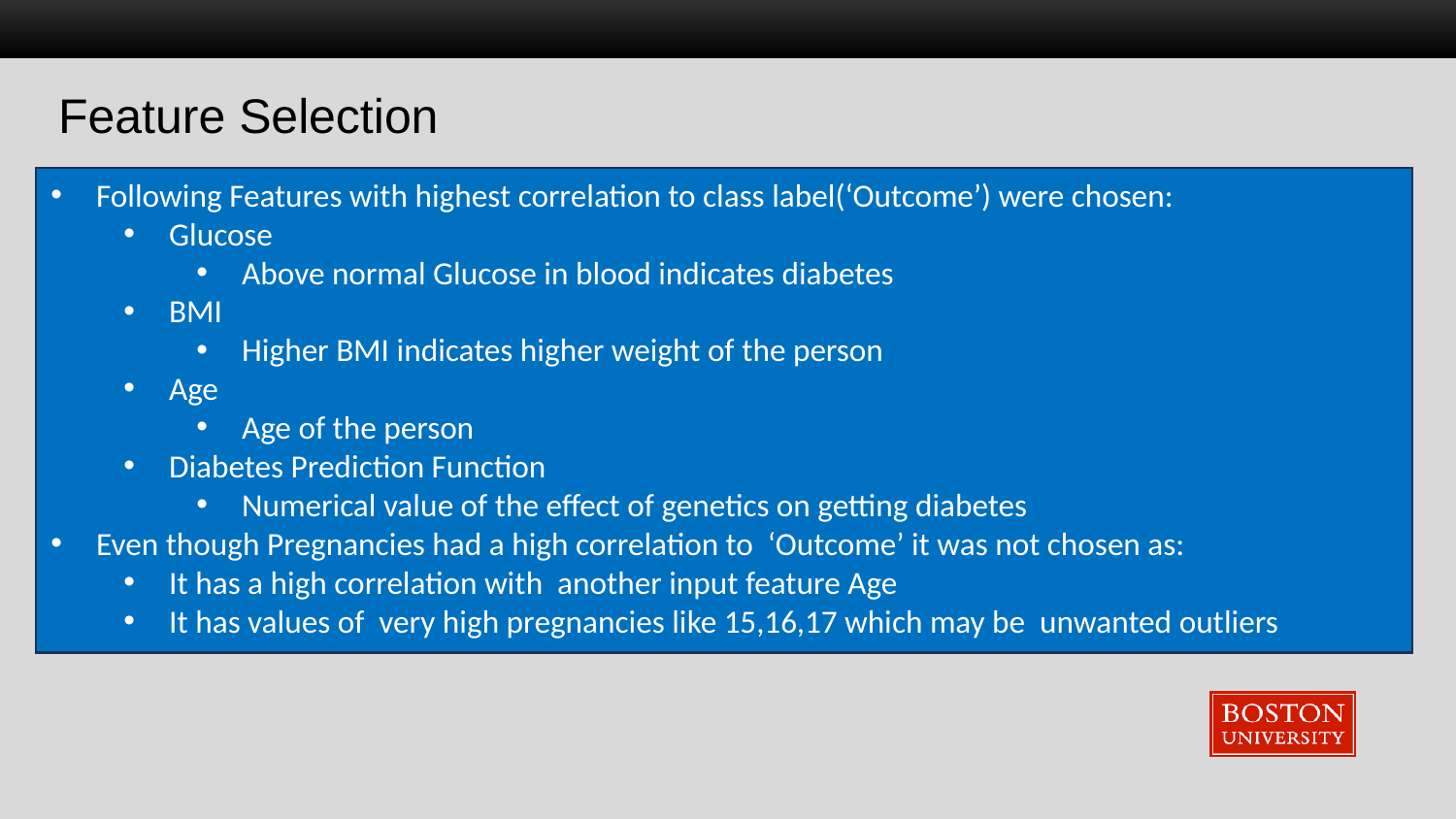

# Feature Selection
Following Features with highest correlation to class label(‘Outcome’) were chosen:
Glucose
Above normal Glucose in blood indicates diabetes
BMI
Higher BMI indicates higher weight of the person
Age
Age of the person
Diabetes Prediction Function
Numerical value of the effect of genetics on getting diabetes
Even though Pregnancies had a high correlation to  ‘Outcome’ it was not chosen as:
It has a high correlation with  another input feature Age
It has values of  very high pregnancies like 15,16,17 which may be  unwanted outliers